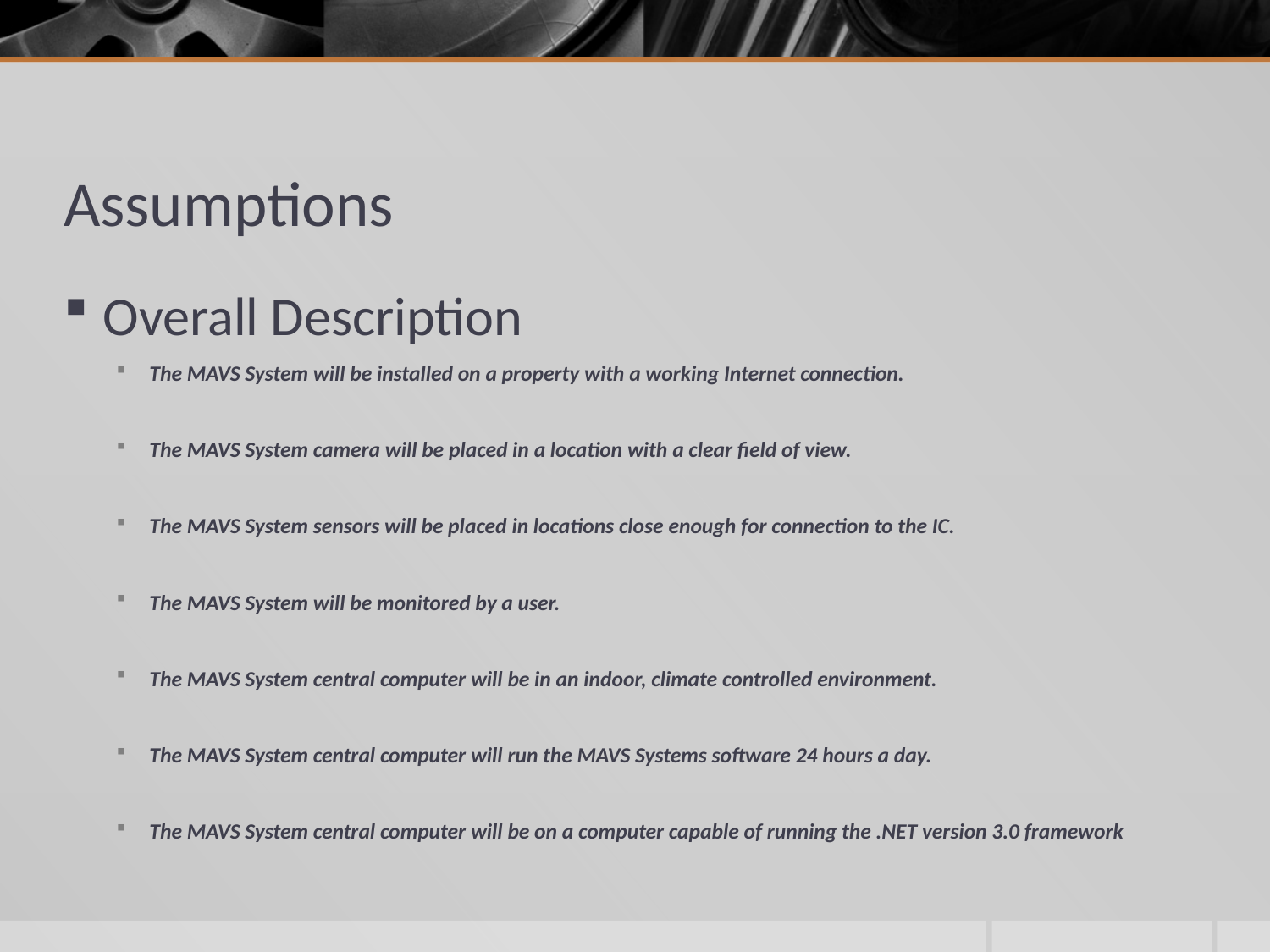

# Assumptions
Overall Description
The MAVS System will be installed on a property with a working Internet connection.

The MAVS System camera will be placed in a location with a clear field of view.

The MAVS System sensors will be placed in locations close enough for connection to the IC.

The MAVS System will be monitored by a user.

The MAVS System central computer will be in an indoor, climate controlled environment.

The MAVS System central computer will run the MAVS Systems software 24 hours a day.

The MAVS System central computer will be on a computer capable of running the .NET version 3.0 framework